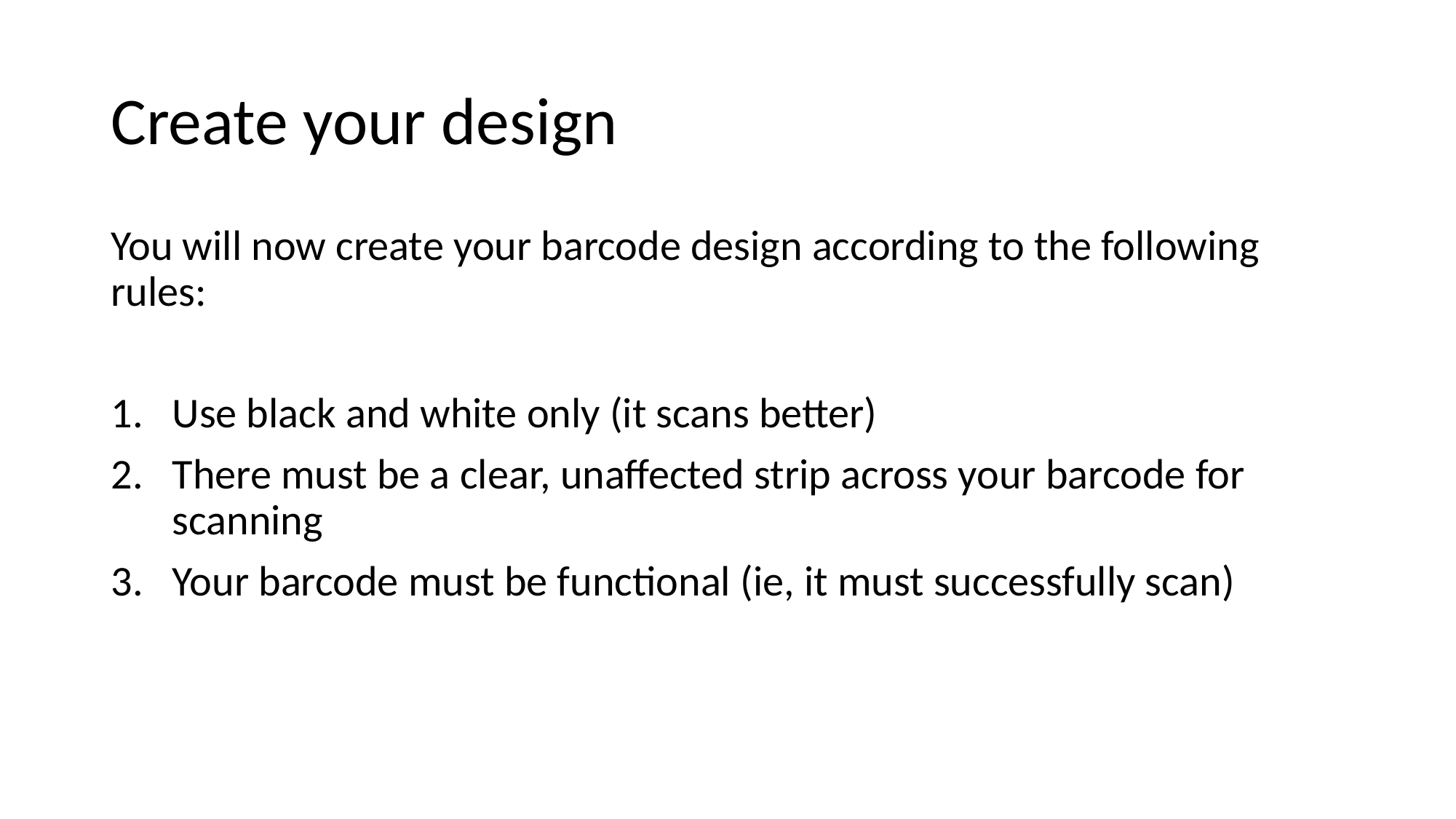

# Create your design
You will now create your barcode design according to the following rules:

Use black and white only (it scans better)
There must be a clear, unaffected strip across your barcode for scanning
Your barcode must be functional (ie, it must successfully scan)